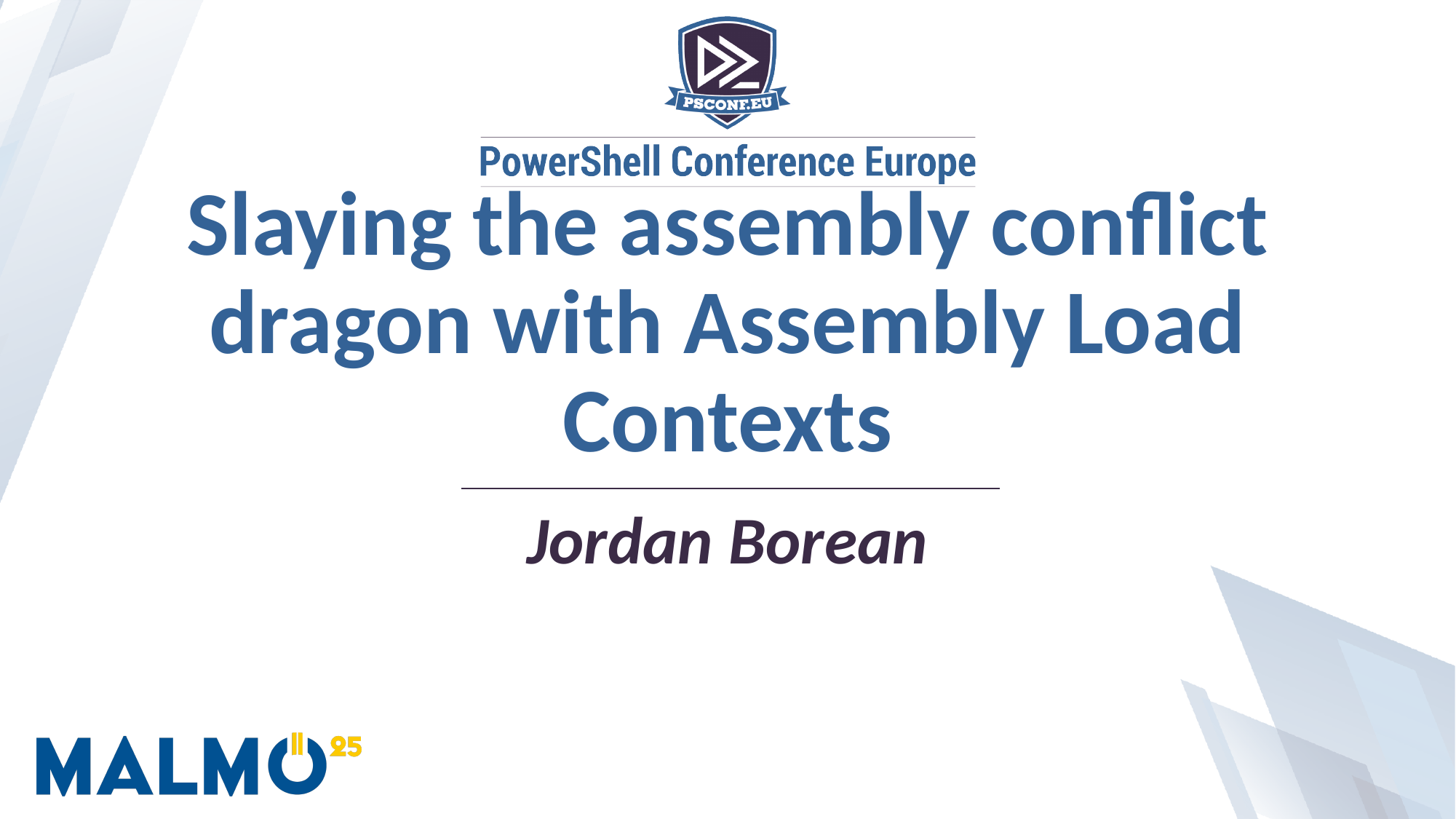

# Slaying the assembly conflict dragon with Assembly Load Contexts
Jordan Borean